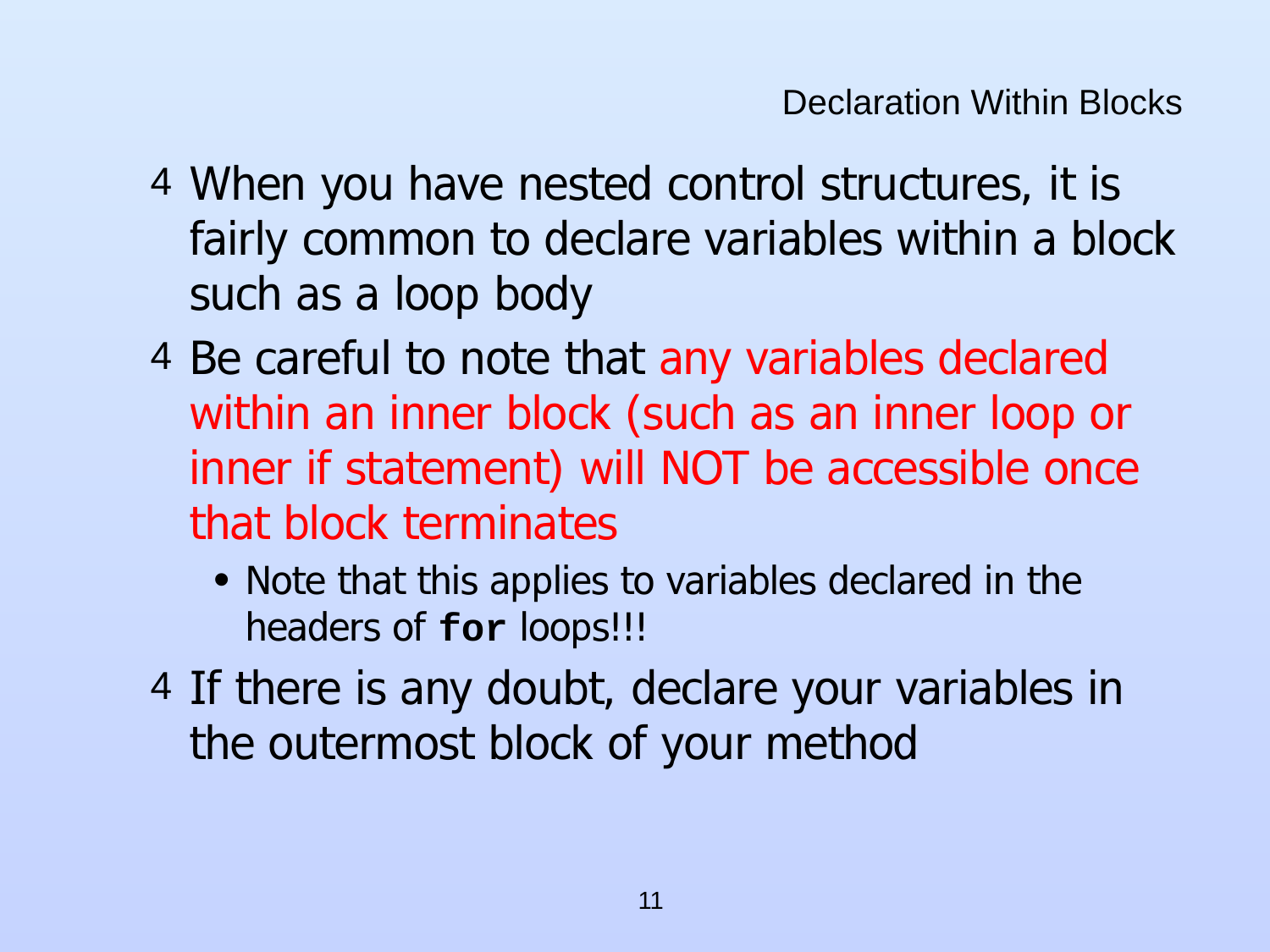

# Declaration Within Blocks
When you have nested control structures, it is fairly common to declare variables within a block such as a loop body
Be careful to note that any variables declared within an inner block (such as an inner loop or inner if statement) will NOT be accessible once that block terminates
Note that this applies to variables declared in the headers of for loops!!!
If there is any doubt, declare your variables in the outermost block of your method

11